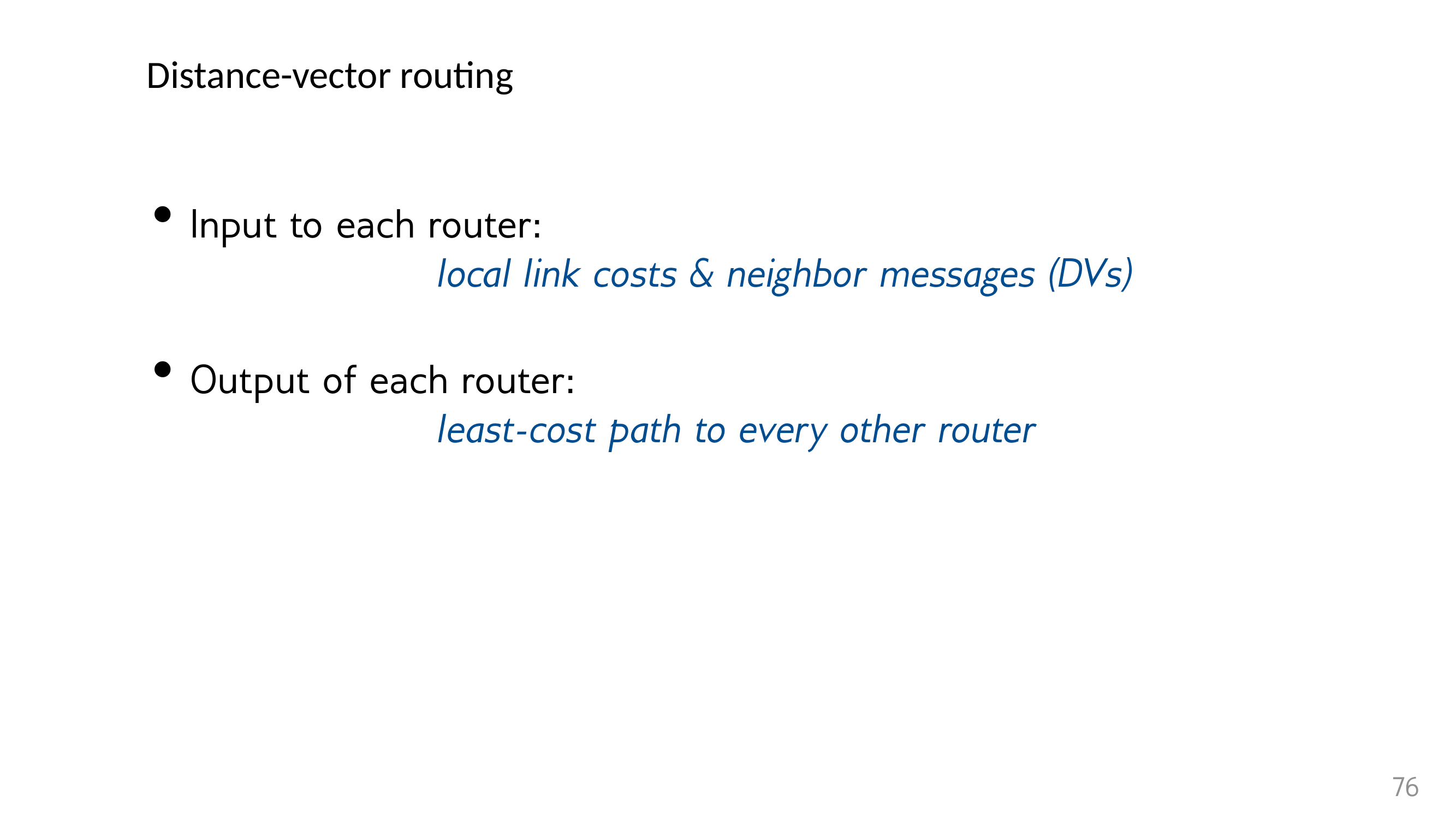

# Distance-vector routing
Input to each router:
			local link costs & neighbor messages (DVs)
Output of each router:
			least-cost path to every other router
76